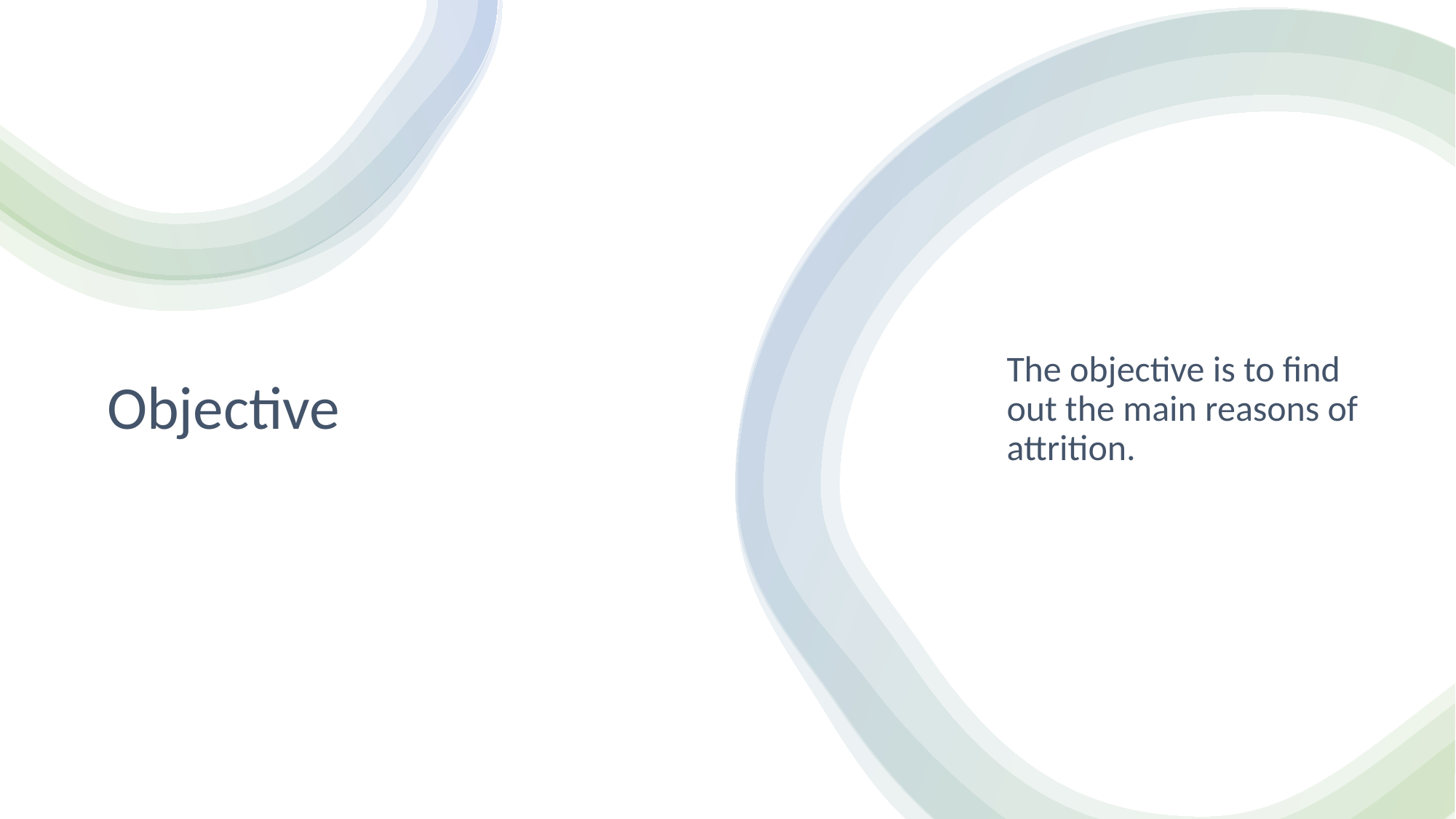

# Objective
The objective is to find out the main reasons of attrition.